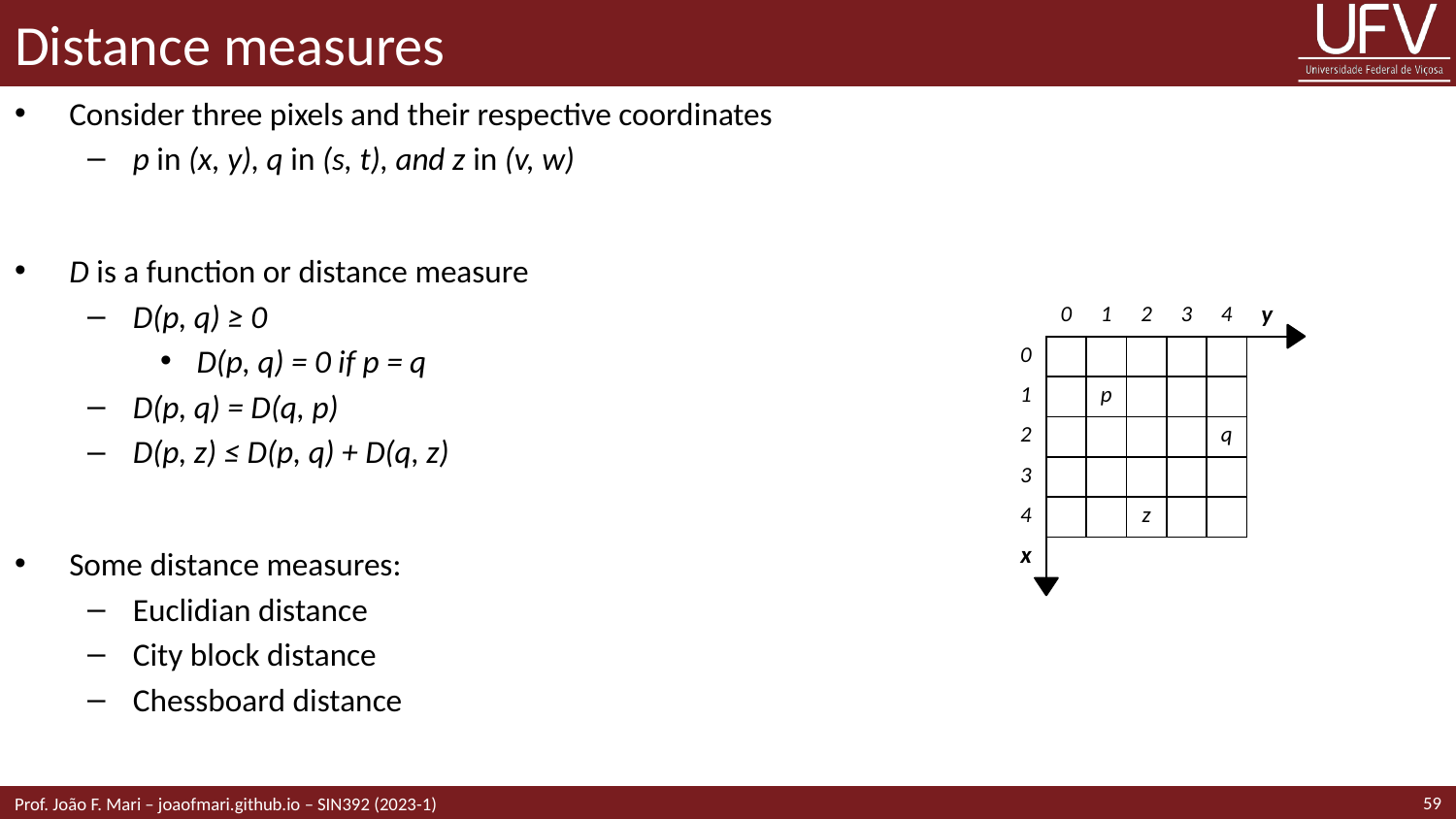

# Distance measures
Consider three pixels and their respective coordinates
p in (x, y), q in (s, t), and z in (v, w)

D is a function or distance measure
D(p, q) ≥ 0
D(p, q) = 0 if p = q
D(p, q) = D(q, p)
D(p, z) ≤ D(p, q) + D(q, z)

Some distance measures:
Euclidian distance
City block distance
Chessboard distance
|  | 0 | 1 | 2 | 3 | 4 | y |
| --- | --- | --- | --- | --- | --- | --- |
| 0 |  |  |  |  |  |  |
| 1 |  | p |  |  |  |  |
| 2 |  |  |  |  | q |  |
| 3 |  |  |  |  |  |  |
| 4 |  |  | z |  |  |  |
| x |  |  |  |  |  |  |

59
Prof. João F. Mari – joaofmari.github.io – SIN392 (2023-1)